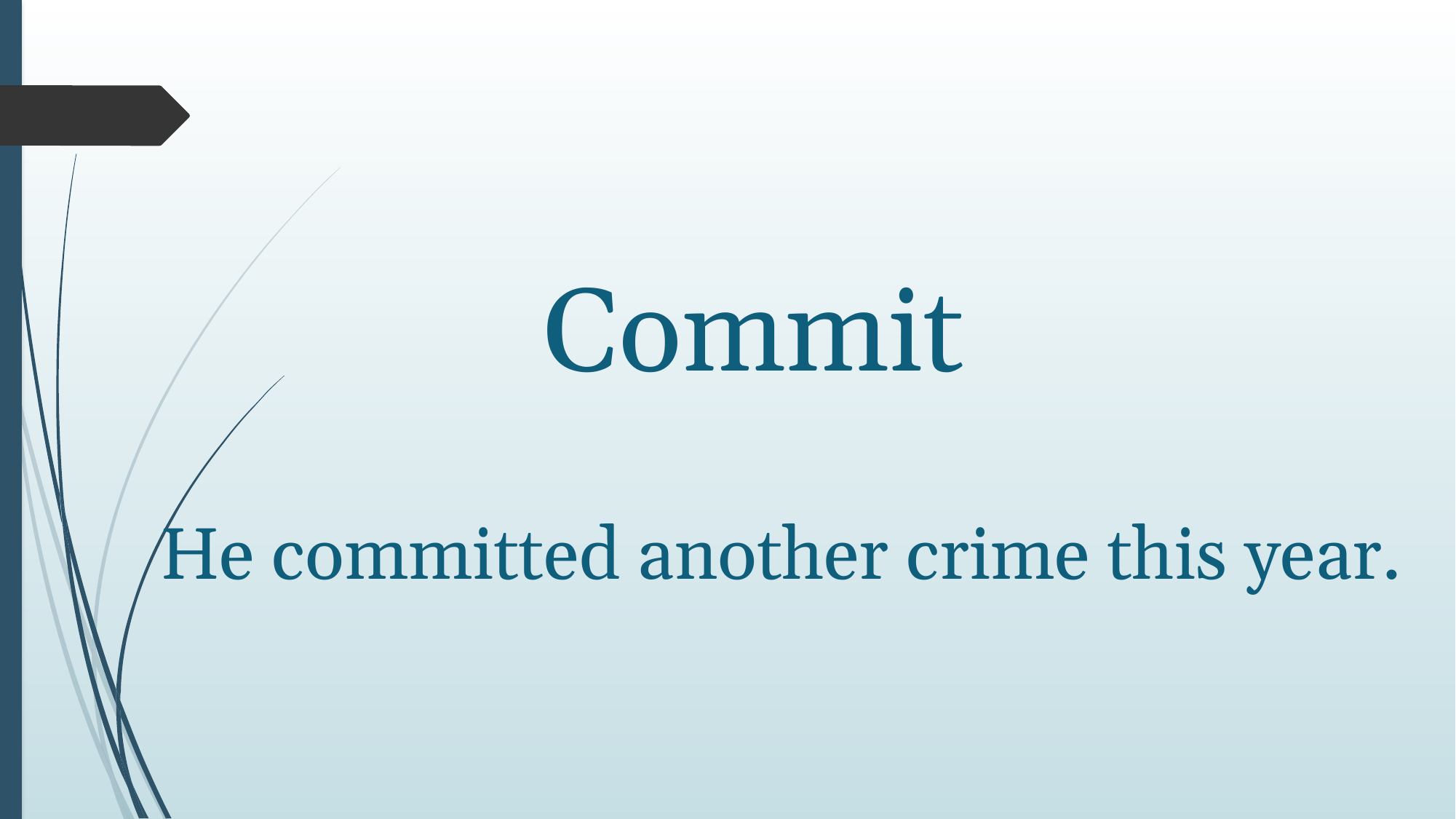

# Commit
He committed another crime this year.